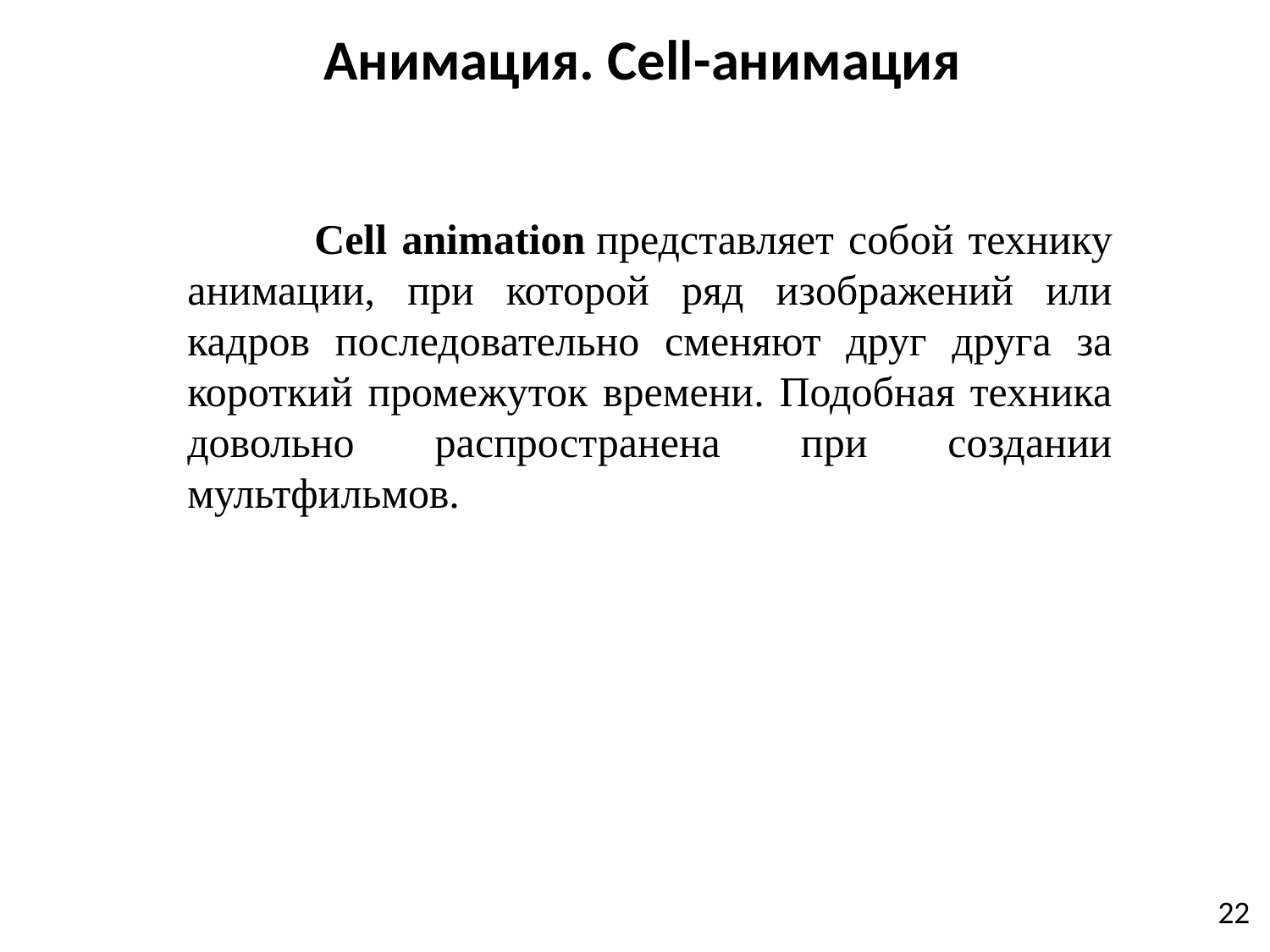

# Анимация. Cell-анимация
	Cell animation представляет собой технику анимации, при которой ряд изображений или кадров последовательно сменяют друг друга за короткий промежуток времени. Подобная техника довольно распространена при создании мультфильмов.
22